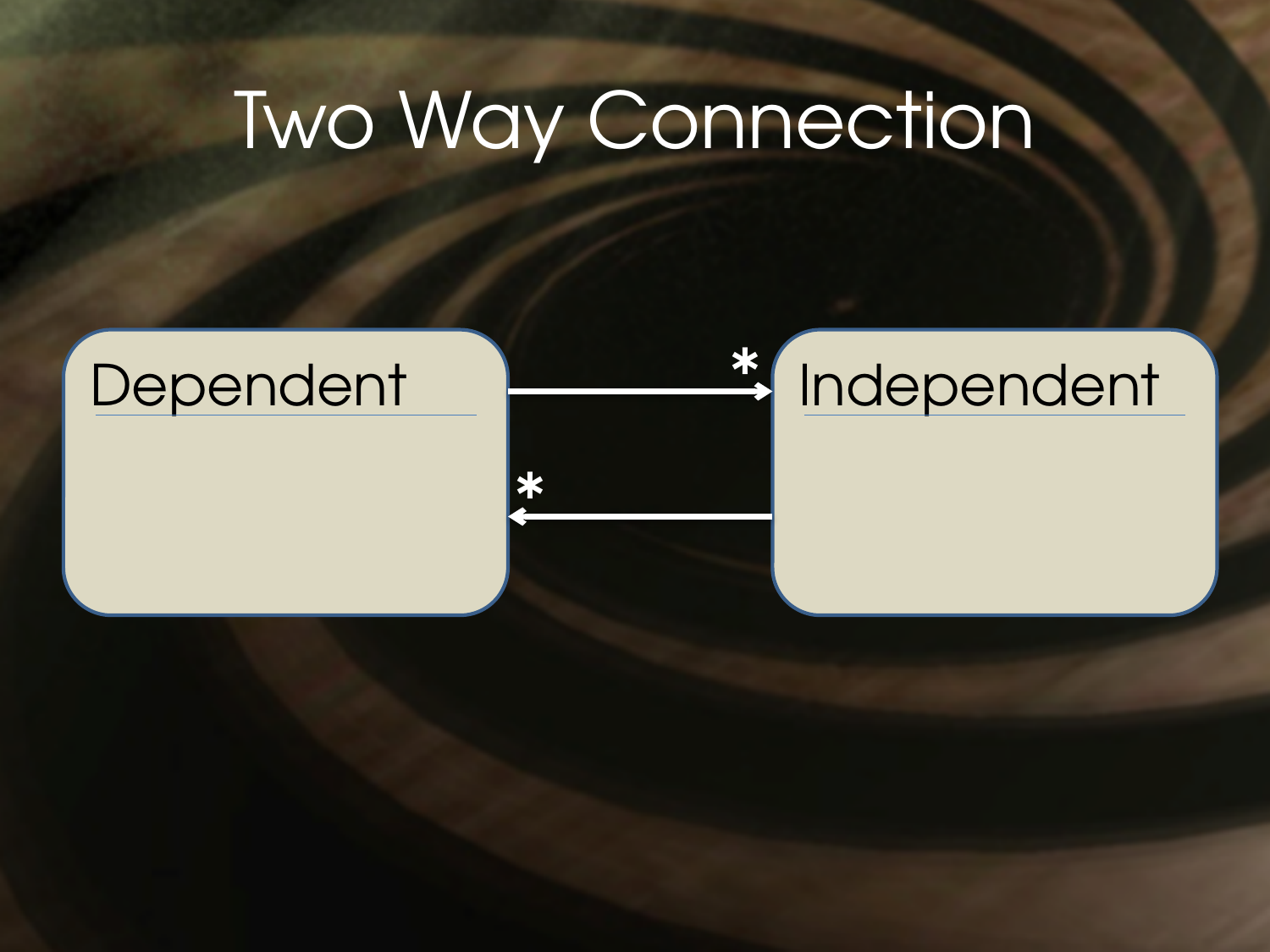

# Two Way Connection
Dependent
*
Independent
*